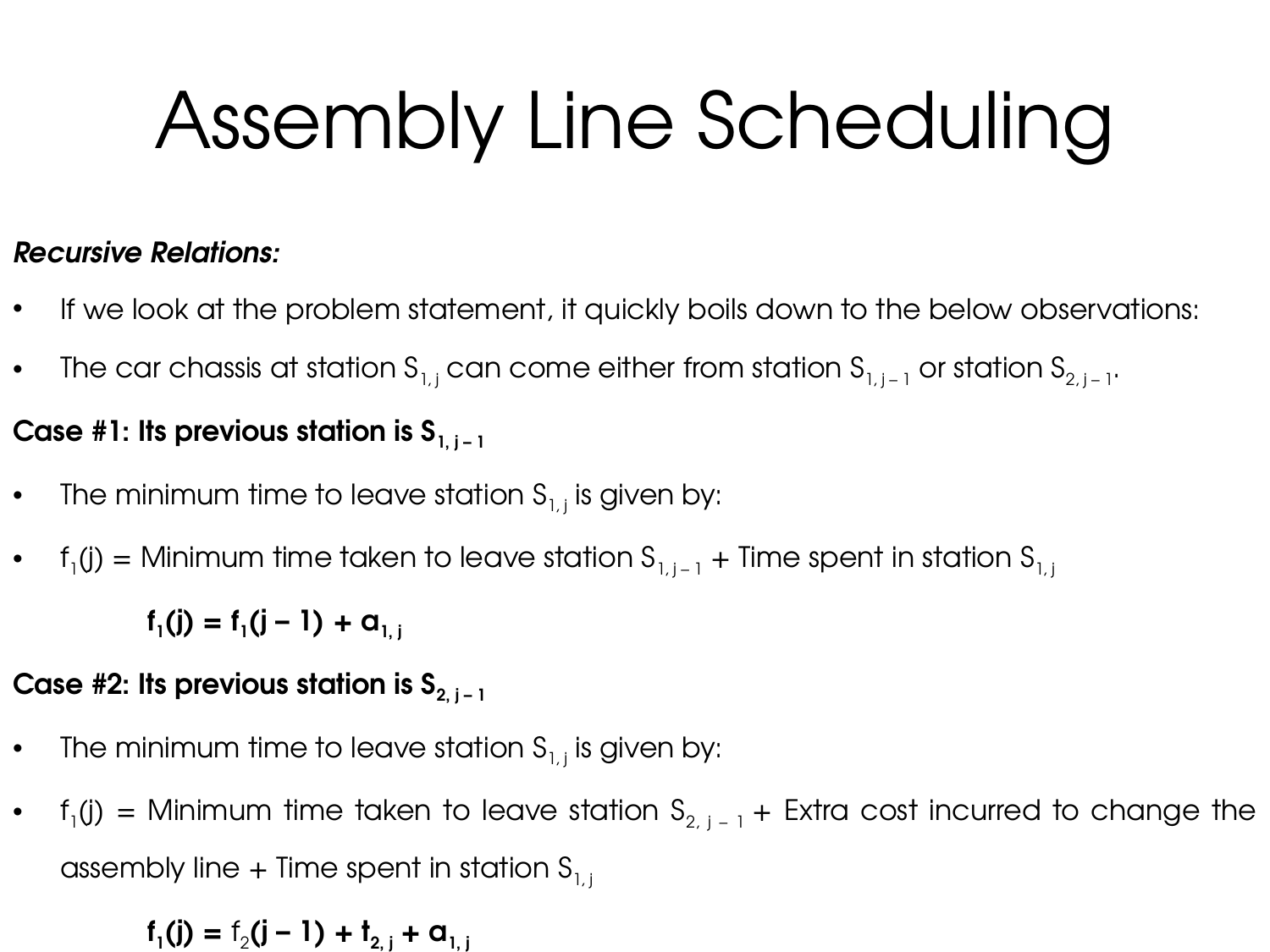

# Assembly Line Scheduling
Recursive Relations:
If we look at the problem statement, it quickly boils down to the below observations:
The car chassis at station S1, j can come either from station S1, j – 1 or station S2, j – 1.
Case #1: Its previous station is S1, j – 1
The minimum time to leave station S1, j is given by:
f1(j) = Minimum time taken to leave station S1, j – 1 + Time spent in station S1, j
	 f1(j) = f1(j – 1) + a1, j
Case #2: Its previous station is S2, j – 1
The minimum time to leave station S1, j is given by:
f1(j) = Minimum time taken to leave station S2, j – 1 + Extra cost incurred to change the assembly line + Time spent in station S1, j
	 f1(j) = f2(j – 1) + t2, j + a1, j